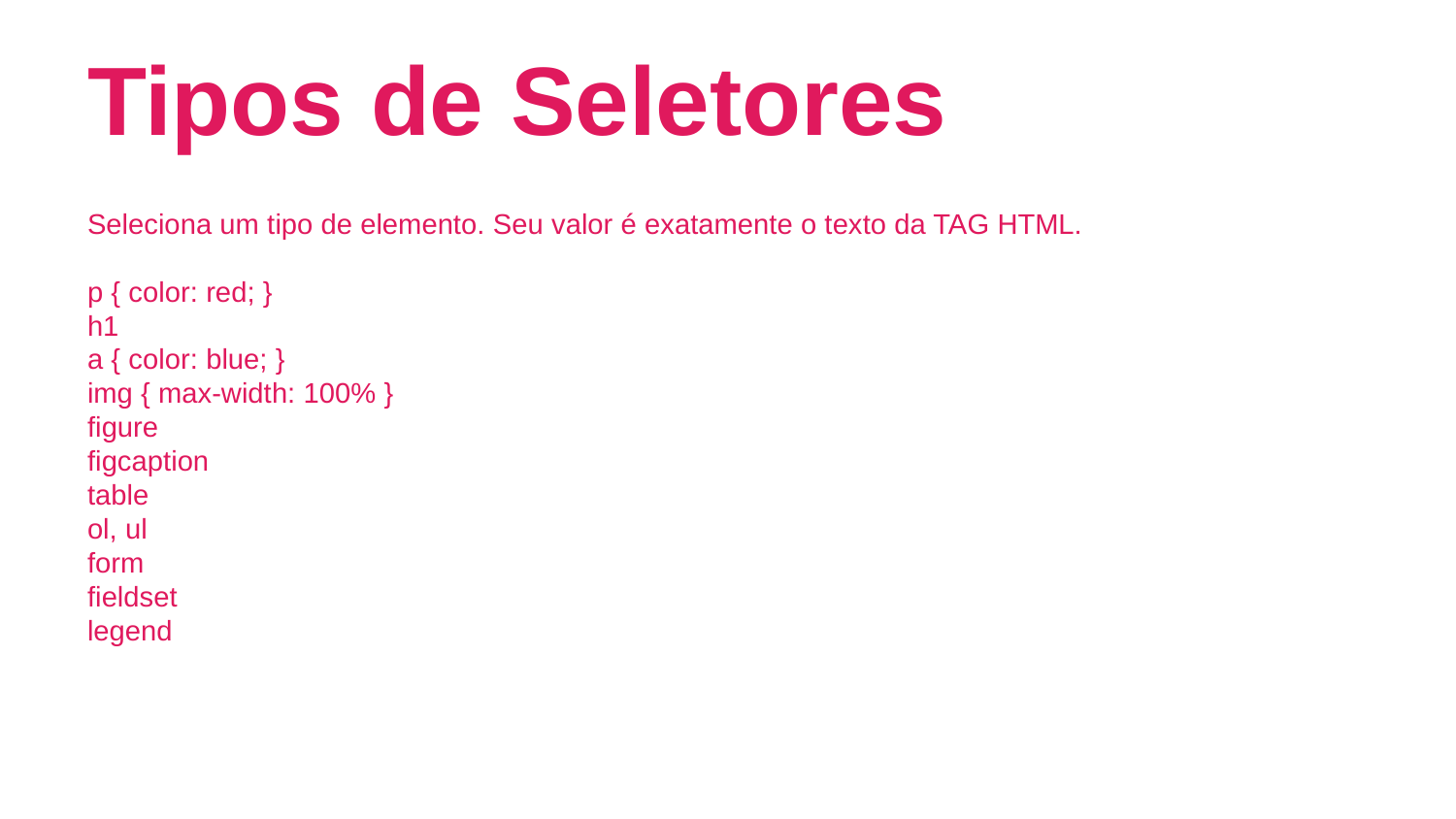

# Tipos de Seletores
Seleciona um tipo de elemento. Seu valor é exatamente o texto da TAG HTML.

p { color: red; }
h1
a { color: blue; }
img { max-width: 100% }
figure
figcaption
table
ol, ul
form
fieldset
legend